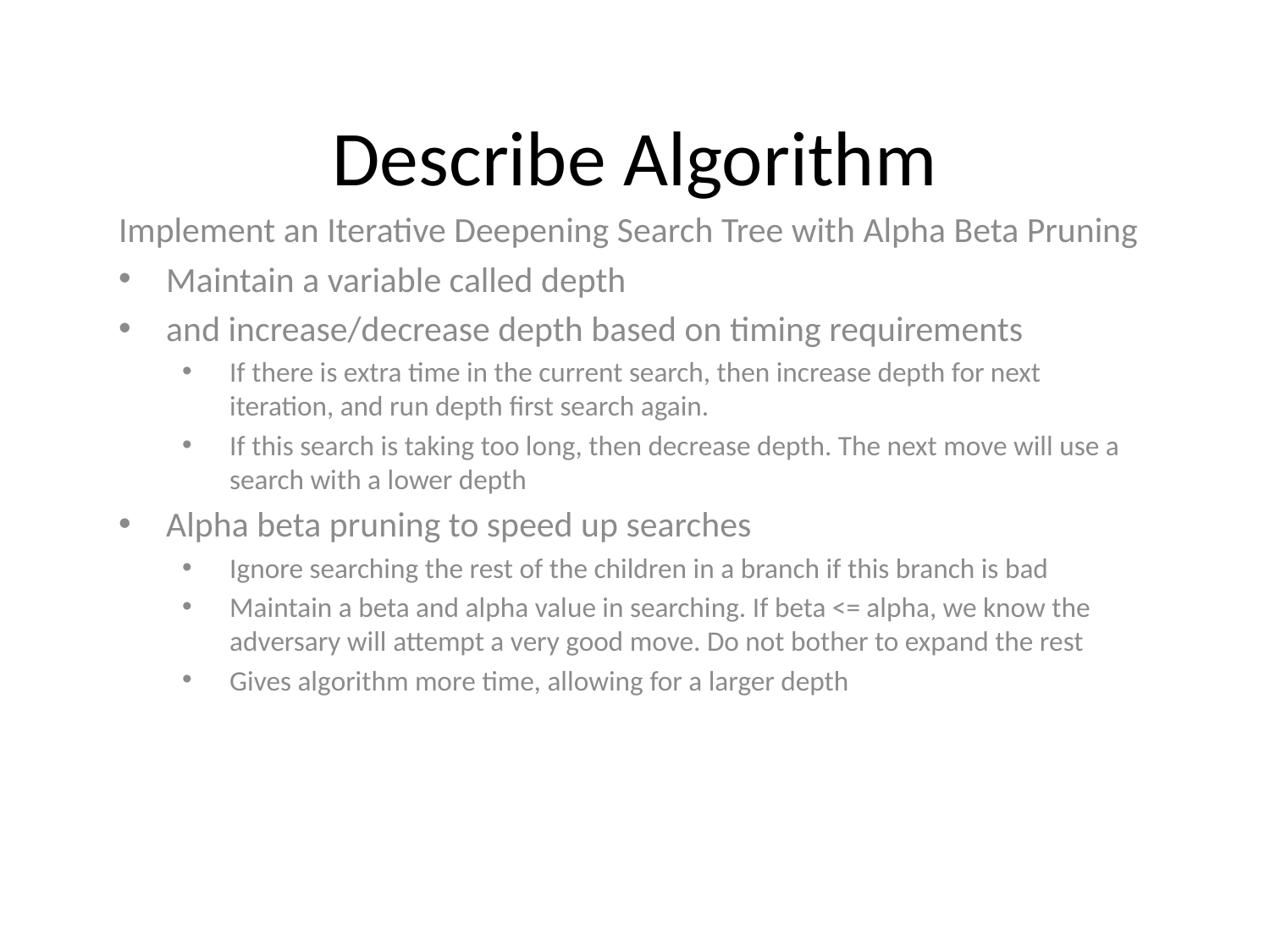

# Describe Algorithm
Implement an Iterative Deepening Search Tree with Alpha Beta Pruning
Maintain a variable called depth
and increase/decrease depth based on timing requirements
If there is extra time in the current search, then increase depth for next iteration, and run depth first search again.
If this search is taking too long, then decrease depth. The next move will use a search with a lower depth
Alpha beta pruning to speed up searches
Ignore searching the rest of the children in a branch if this branch is bad
Maintain a beta and alpha value in searching. If beta <= alpha, we know the adversary will attempt a very good move. Do not bother to expand the rest
Gives algorithm more time, allowing for a larger depth